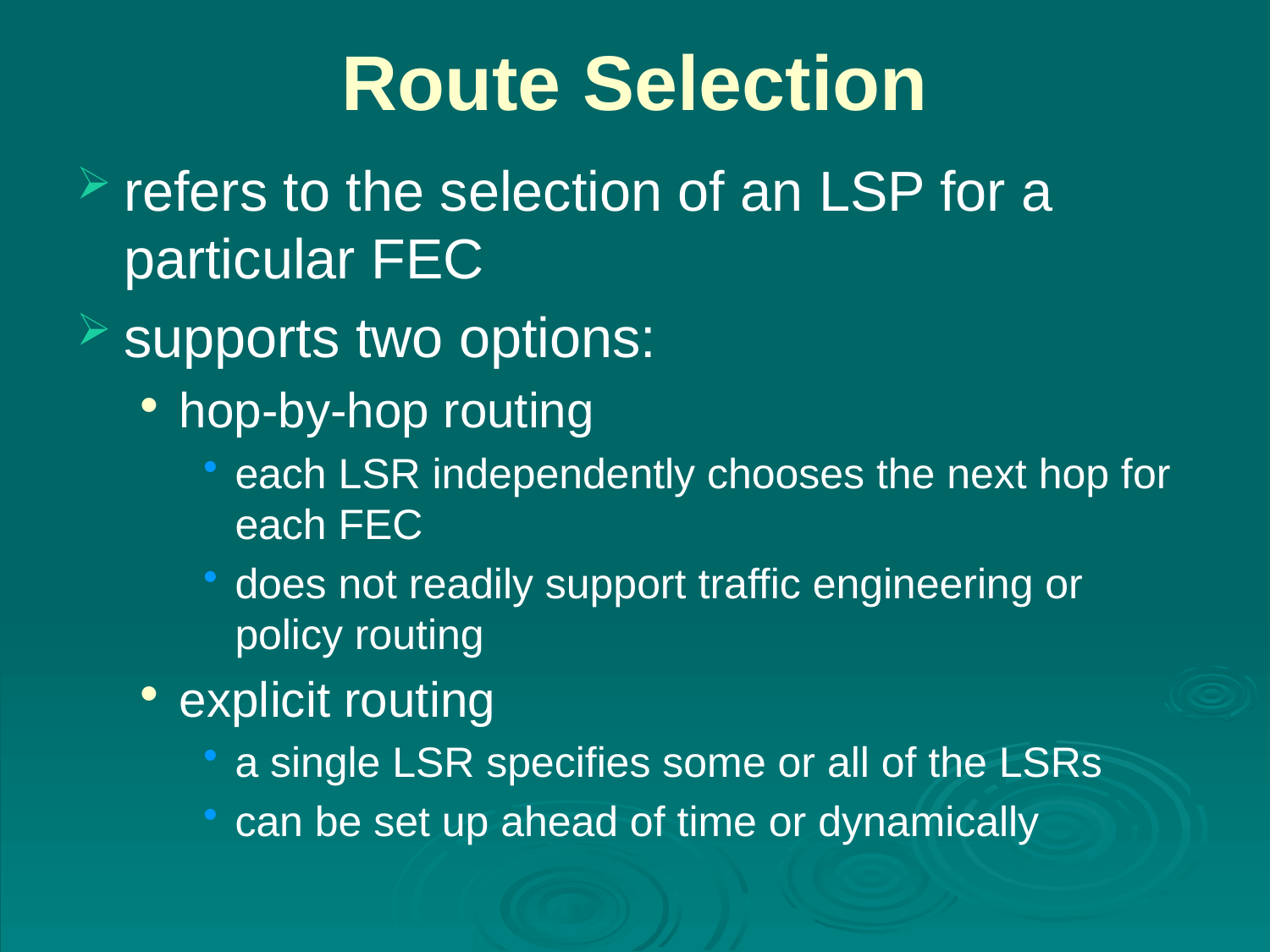

# Route Selection
refers to the selection of an LSP for a particular FEC
supports two options:
hop-by-hop routing
each LSR independently chooses the next hop for each FEC
does not readily support traffic engineering or policy routing
explicit routing
a single LSR specifies some or all of the LSRs
can be set up ahead of time or dynamically